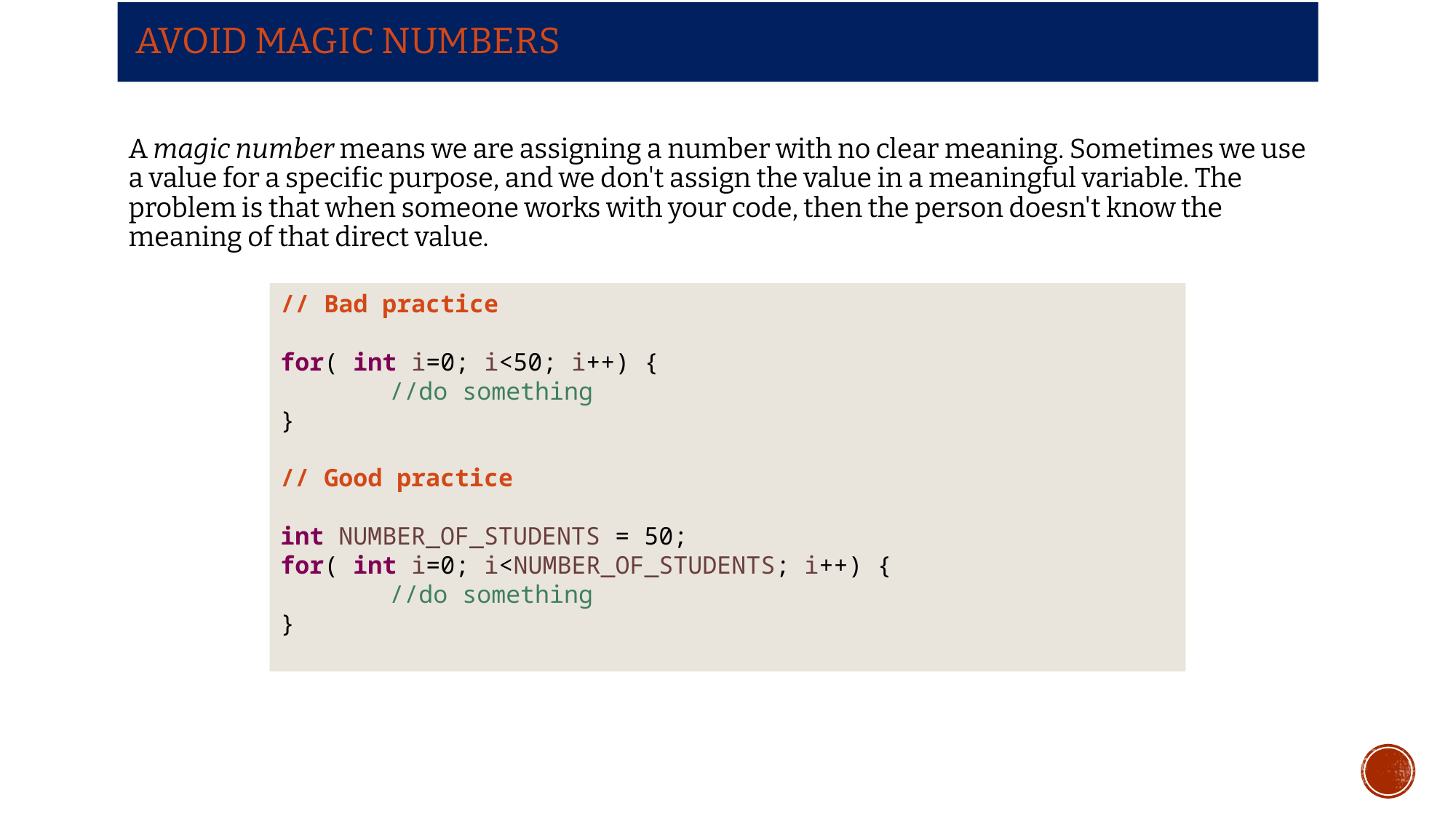

# avoid magic numbers
A magic number means we are assigning a number with no clear meaning. Sometimes we use a value for a specific purpose, and we don't assign the value in a meaningful variable. The problem is that when someone works with your code, then the person doesn't know the meaning of that direct value.

// Bad practice

for( int i=0; i<50; i++) {
	//do something
}

// Good practice

int NUMBER_OF_STUDENTS = 50;
for( int i=0; i<NUMBER_OF_STUDENTS; i++) {
	//do something
}